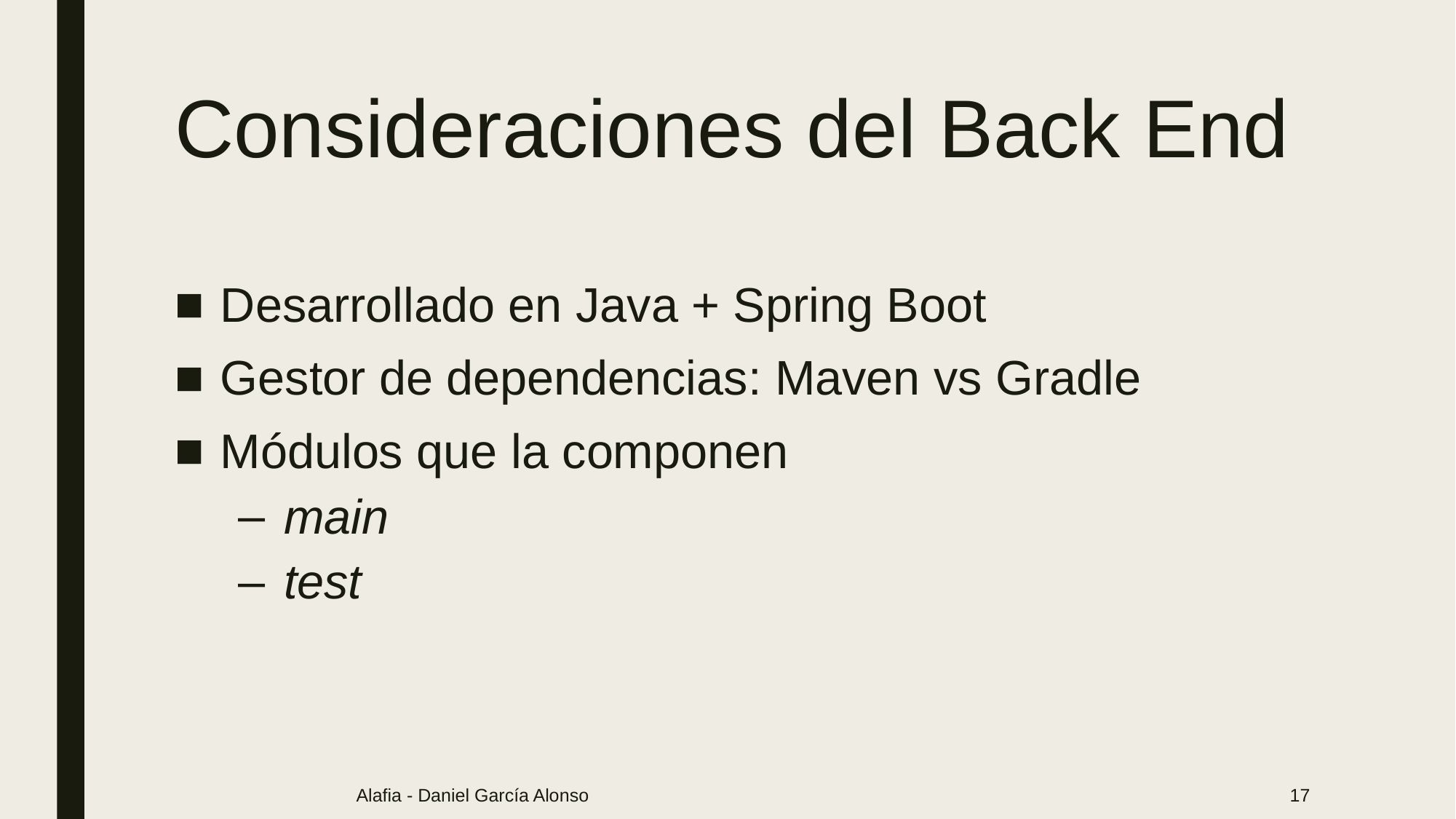

# Consideraciones del Back End
Desarrollado en Java + Spring Boot
Gestor de dependencias: Maven vs Gradle
Módulos que la componen
main
test
Alafia - Daniel García Alonso
17